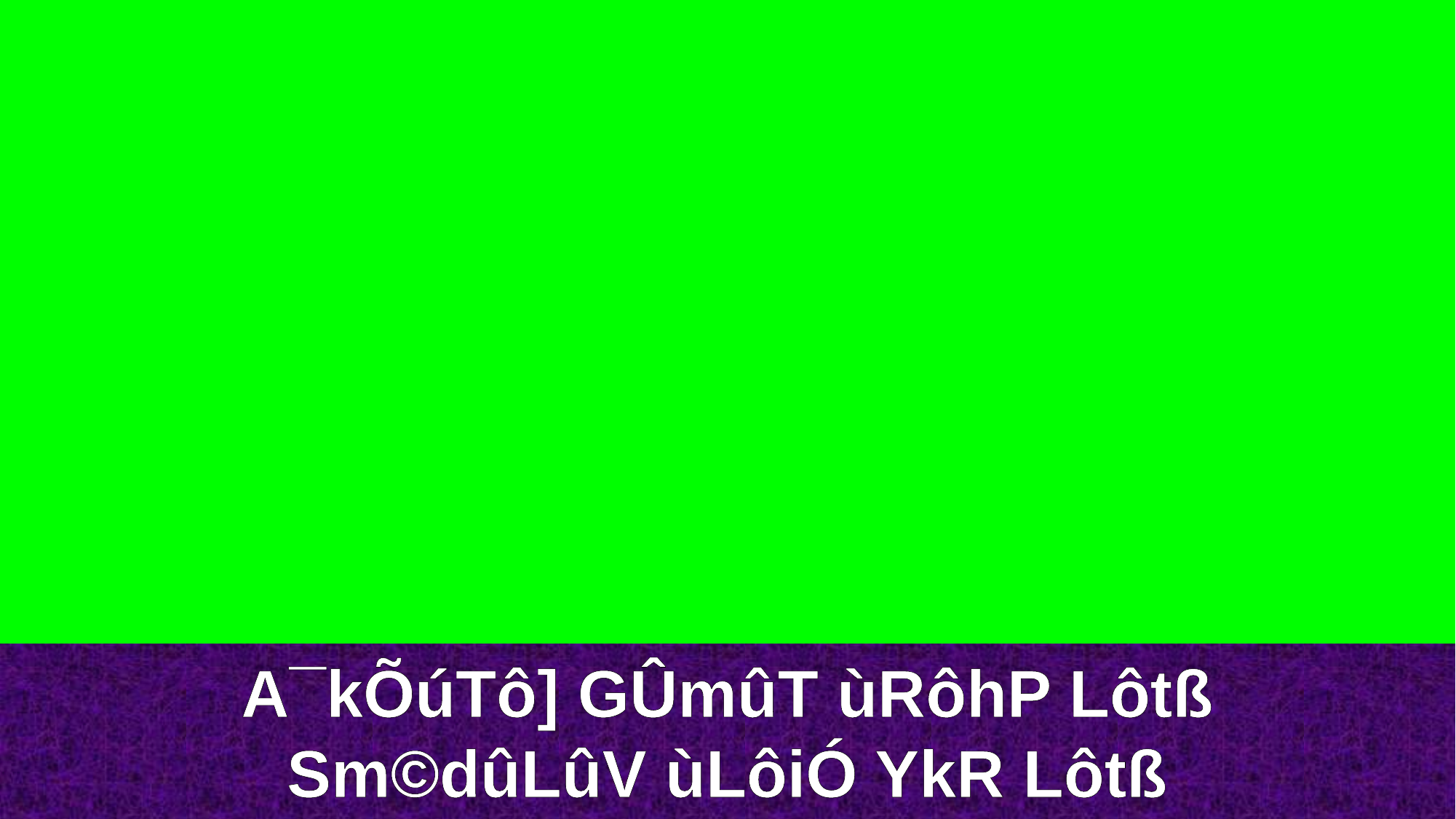

A¯kÕúTô] GÛmûT ùRôhP Lôtß
Sm©dûLûV ùLôiÓ YkR Lôtß